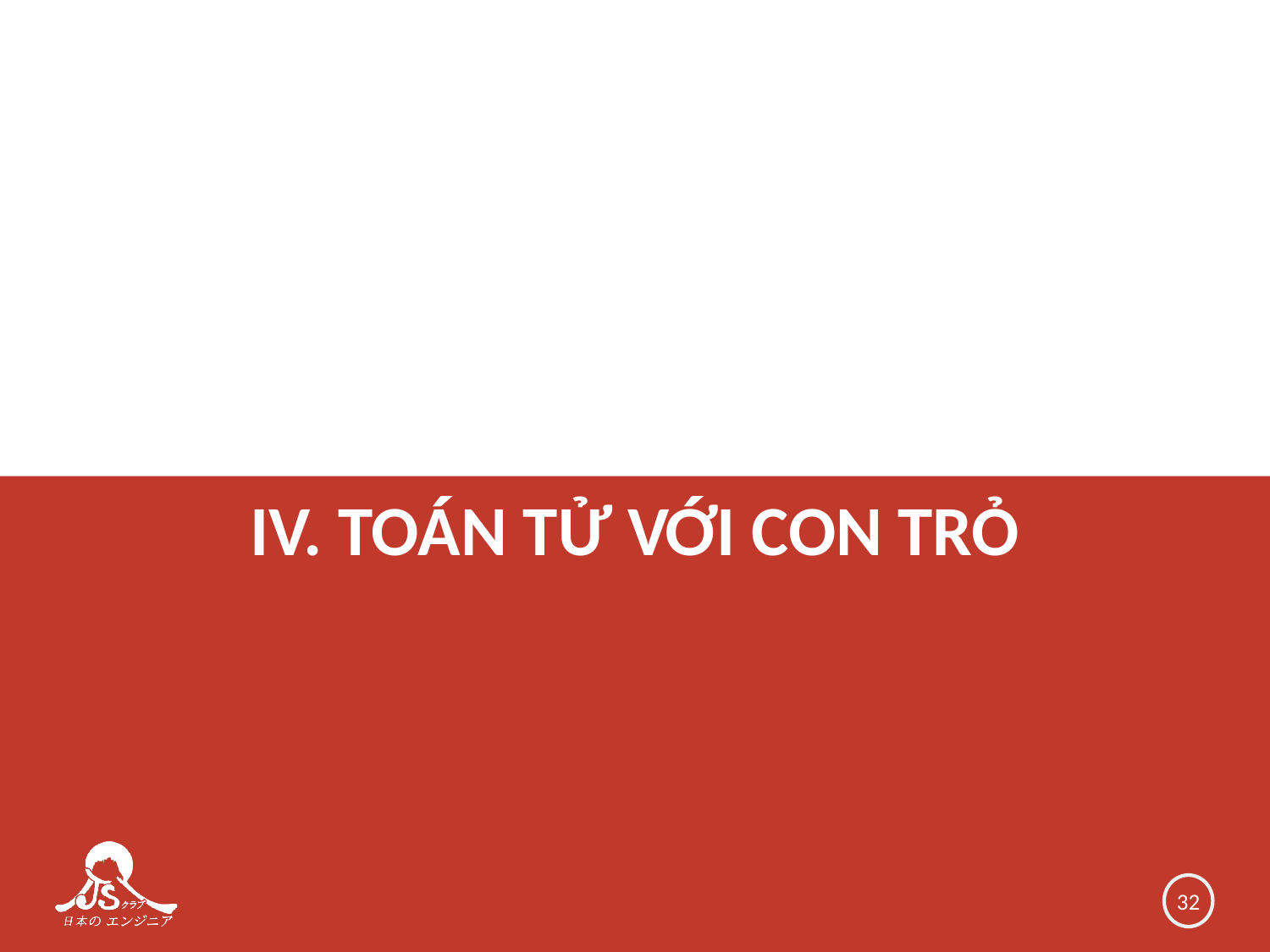

# IV. TOÁN TỬ VỚI CON TRỎ